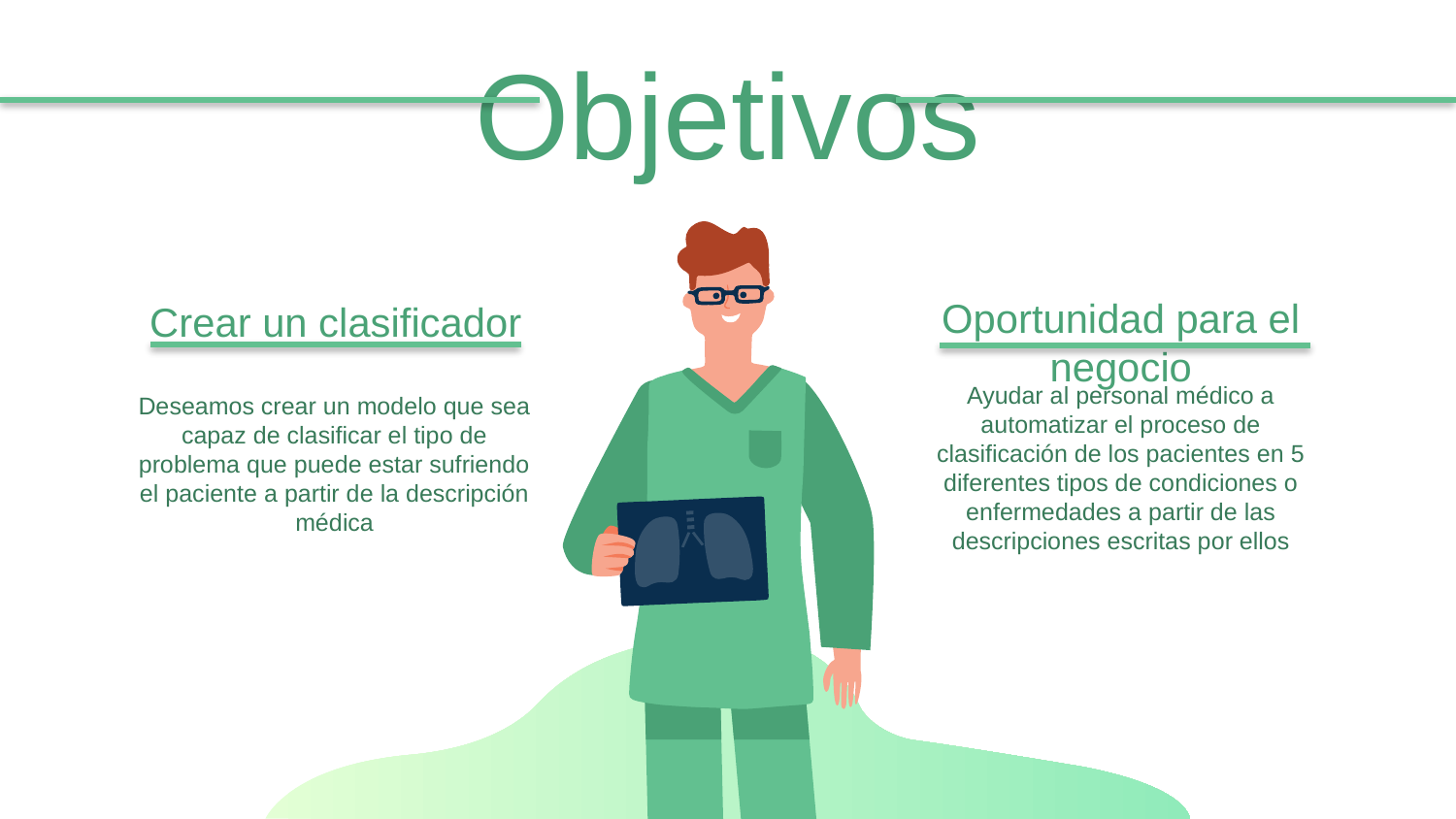

# Objetivos

Oportunidad para el negocio
Crear un clasificador
Ayudar al personal médico a automatizar el proceso de clasificación de los pacientes en 5 diferentes tipos de condiciones o enfermedades a partir de las descripciones escritas por ellos
Deseamos crear un modelo que sea capaz de clasificar el tipo de problema que puede estar sufriendo el paciente a partir de la descripción médica